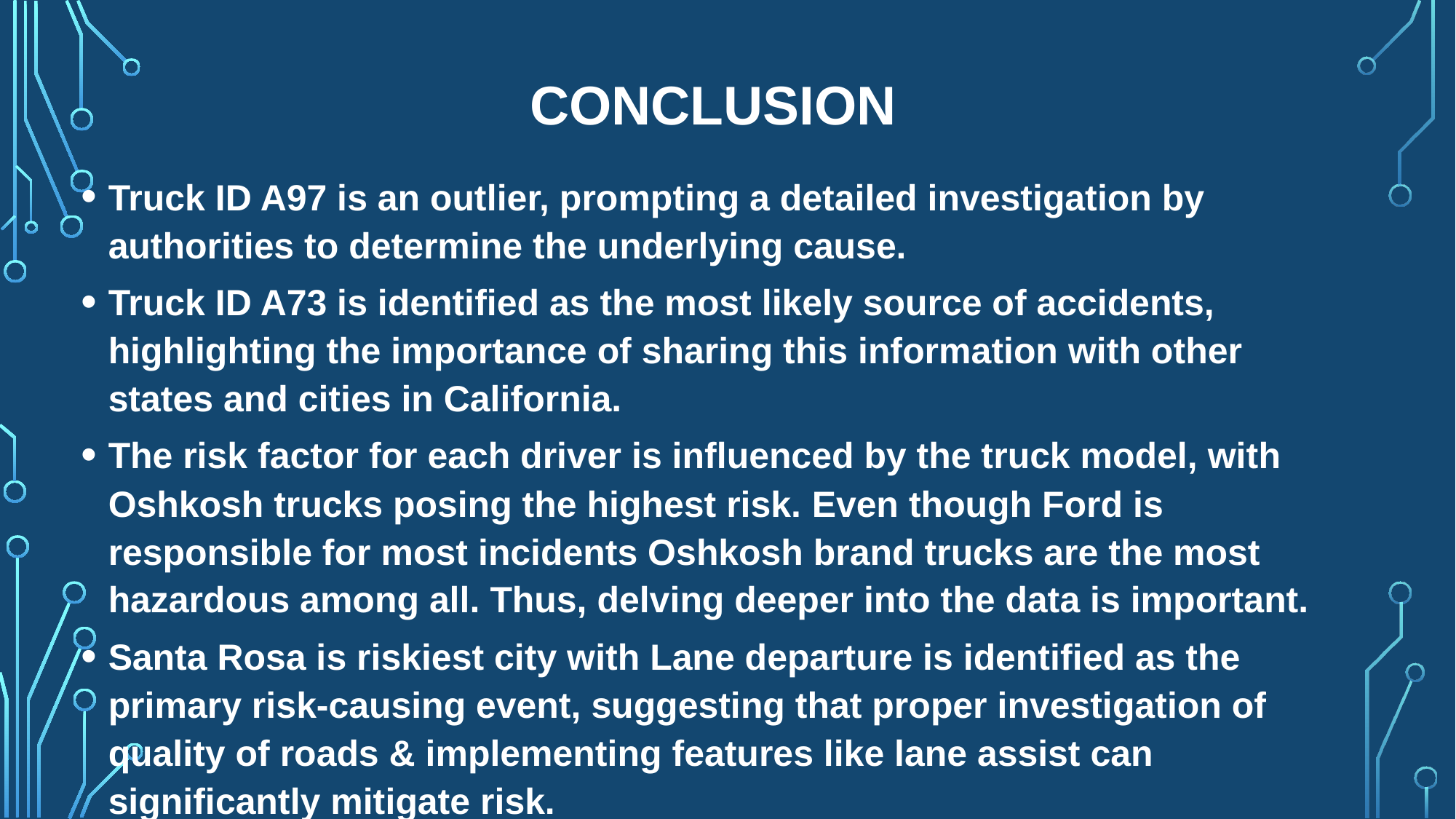

# CONCLUSION
Truck ID A97 is an outlier, prompting a detailed investigation by authorities to determine the underlying cause.​
Truck ID A73 is identified as the most likely source of accidents, highlighting the importance of sharing this information with other states and cities in California.​
The risk factor for each driver is influenced by the truck model, with Oshkosh trucks posing the highest risk.​ Even though Ford is responsible for most incidents Oshkosh brand trucks are the most hazardous among all. Thus, delving deeper into the data is important.
Santa Rosa is riskiest city with Lane departure is identified as the primary risk-causing event, suggesting that proper investigation of quality of roads & implementing features like lane assist can significantly mitigate risk.